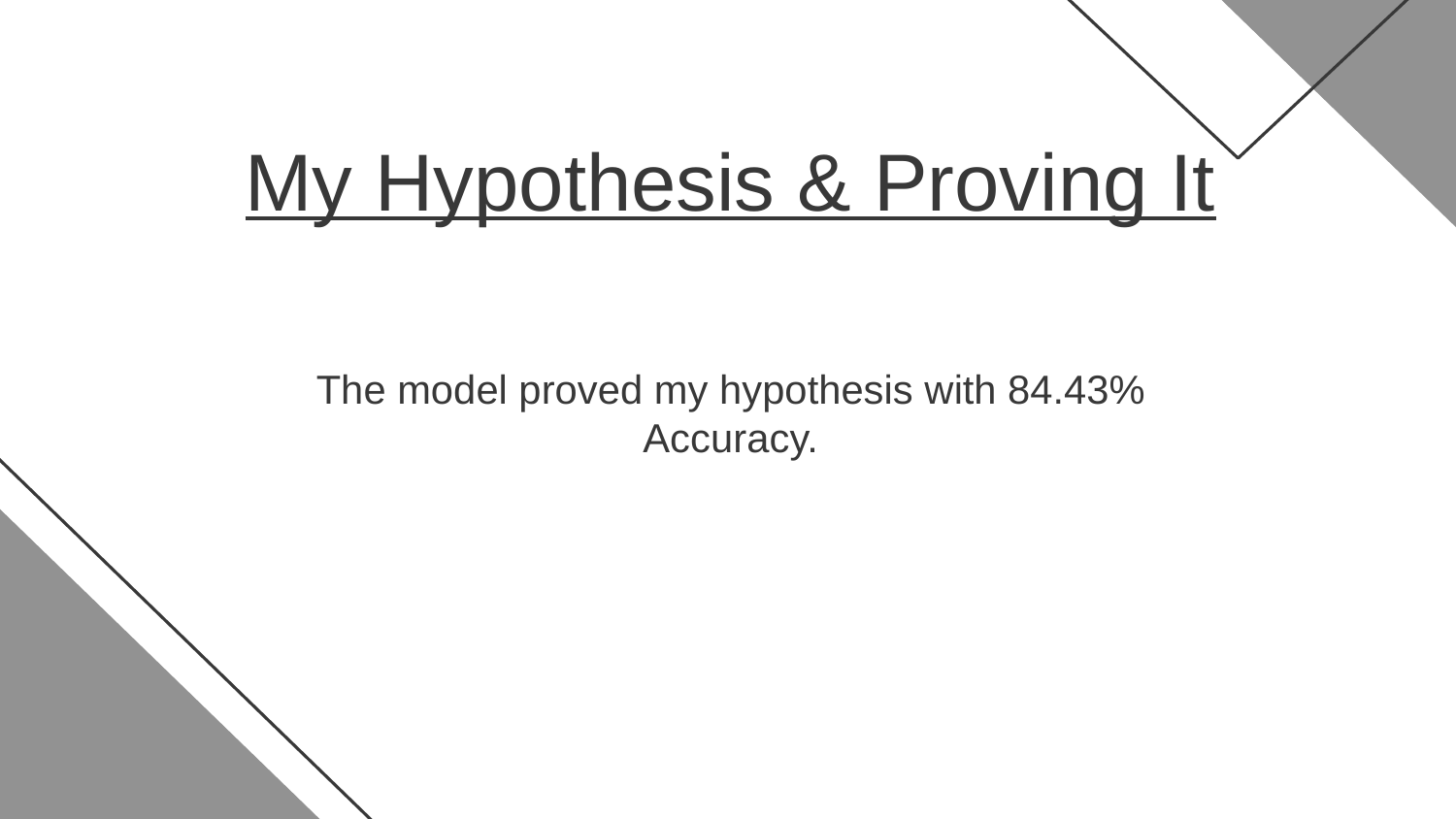

My Hypothesis & Proving It

The model proved my hypothesis with 84.43% Accuracy.